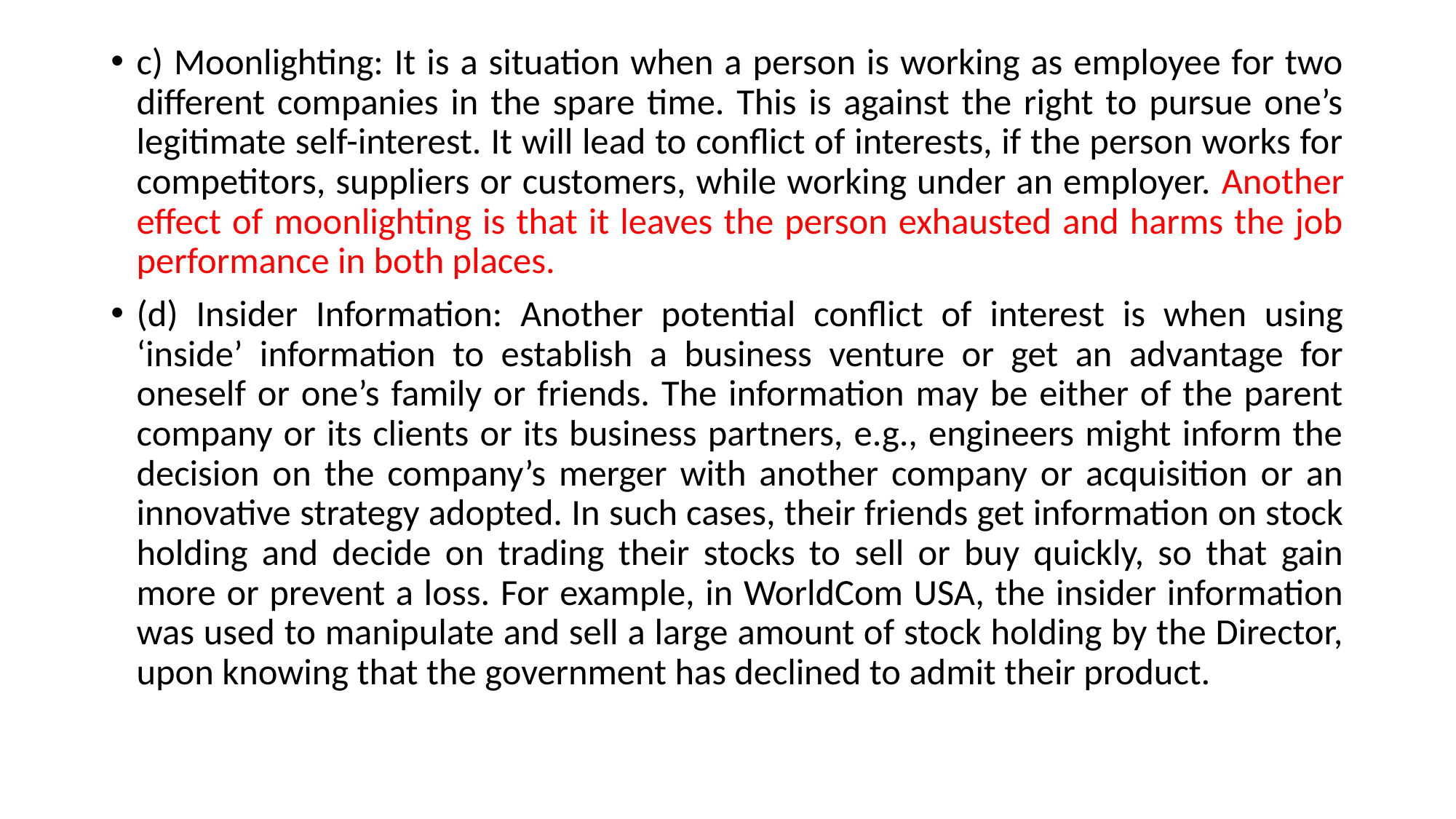

c) Moonlighting: It is a situation when a person is working as employee for two different companies in the spare time. This is against the right to pursue one’s legitimate self-interest. It will lead to conflict of interests, if the person works for competitors, suppliers or customers, while working under an employer. Another effect of moonlighting is that it leaves the person exhausted and harms the job performance in both places.
(d) Insider Information: Another potential conflict of interest is when using ‘inside’ information to establish a business venture or get an advantage for oneself or one’s family or friends. The information may be either of the parent company or its clients or its business partners, e.g., engineers might inform the decision on the company’s merger with another company or acquisition or an innovative strategy adopted. In such cases, their friends get information on stock holding and decide on trading their stocks to sell or buy quickly, so that gain more or prevent a loss. For example, in WorldCom USA, the insider information was used to manipulate and sell a large amount of stock holding by the Director, upon knowing that the government has declined to admit their product.